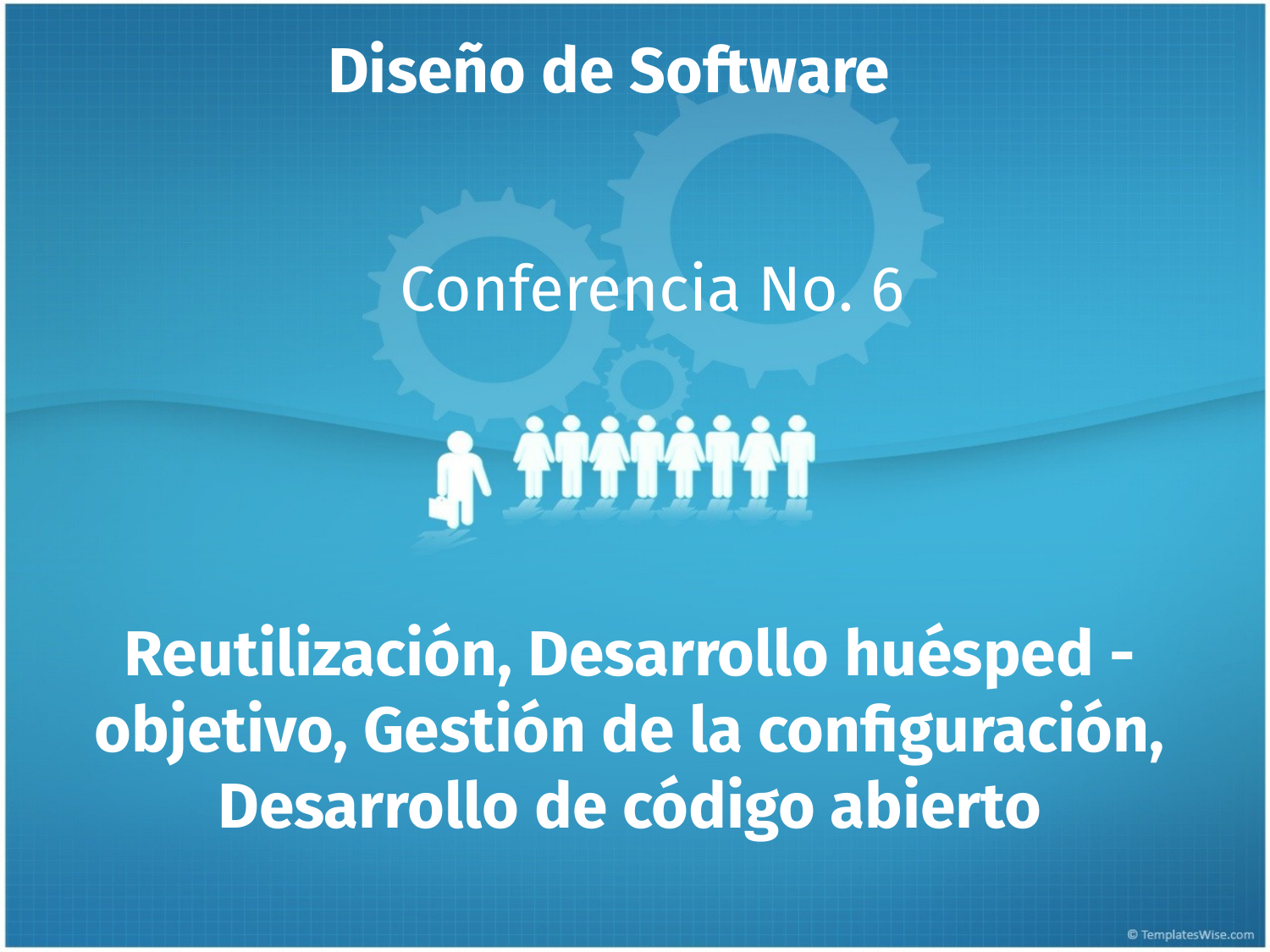

Diseño de Software
# Conferencia No. 6
Reutilización, Desarrollo huésped - objetivo, Gestión de la configuración, Desarrollo de código abierto